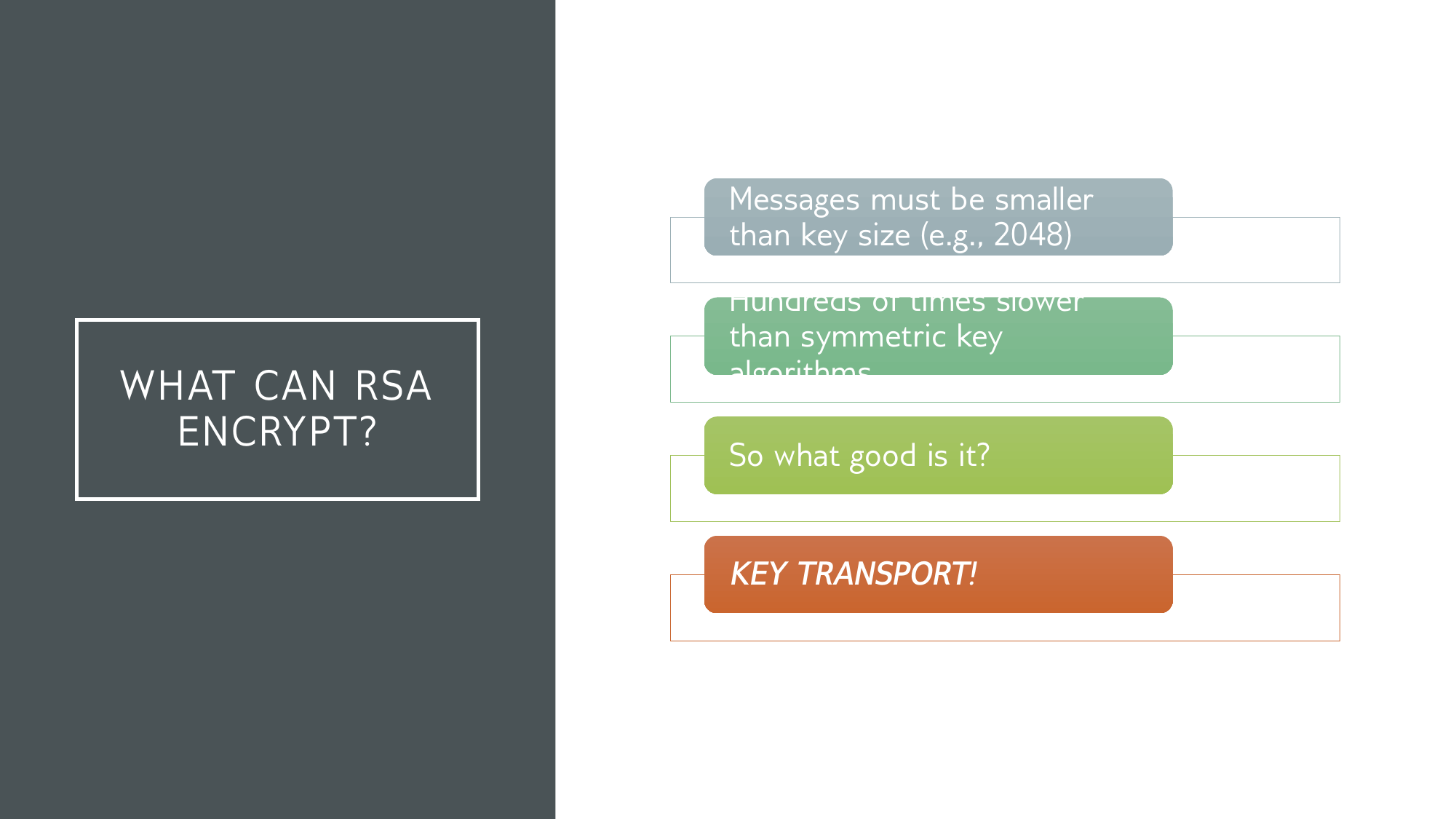

Messages must be smaller than key size (e.g., 2048)
Hundreds of times slower than symmetric key algorithms
So what good is it?
KEY TRANSPORT!
# What can RSA Encrypt?